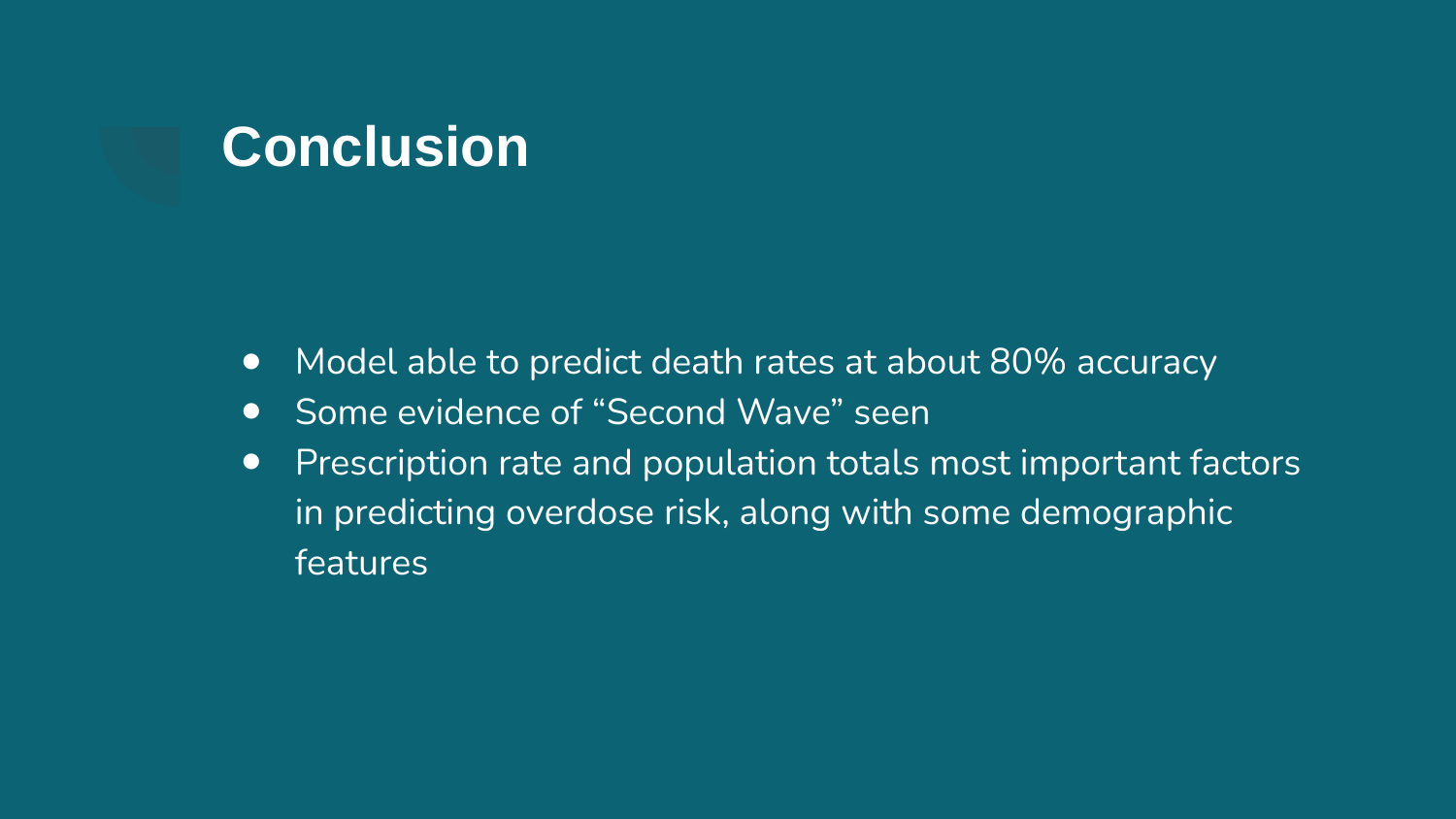

# Conclusion
Model able to predict death rates at about 80% accuracy
Some evidence of “Second Wave” seen
Prescription rate and population totals most important factors in predicting overdose risk, along with some demographic features